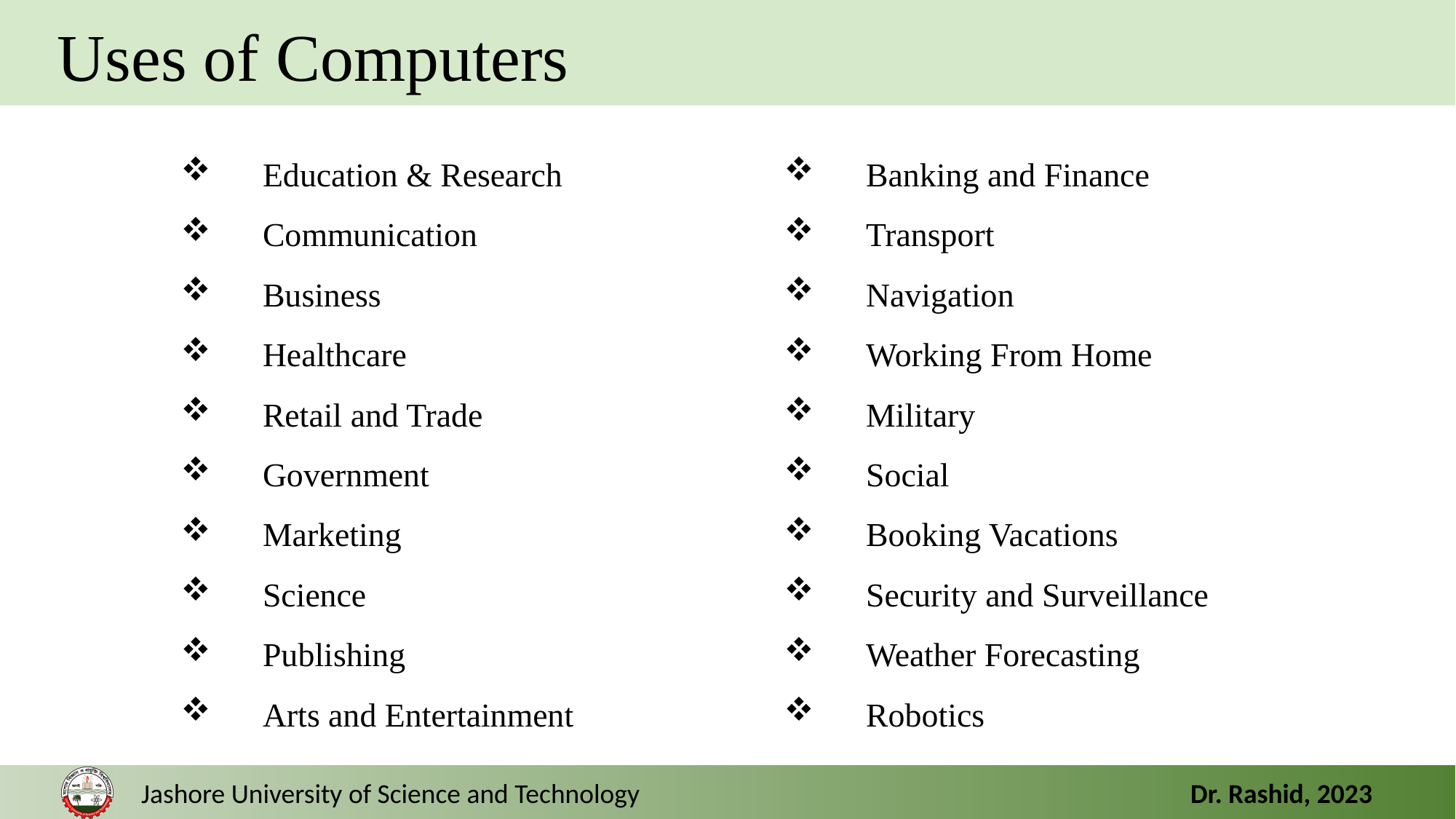

Uses of Computers
Education & Research
Communication
Business
Healthcare
Retail and Trade
Government
Marketing
Science
Publishing
Arts and Entertainment
Banking and Finance
Transport
Navigation
Working From Home
Military
Social
Booking Vacations
Security and Surveillance
Weather Forecasting
Robotics